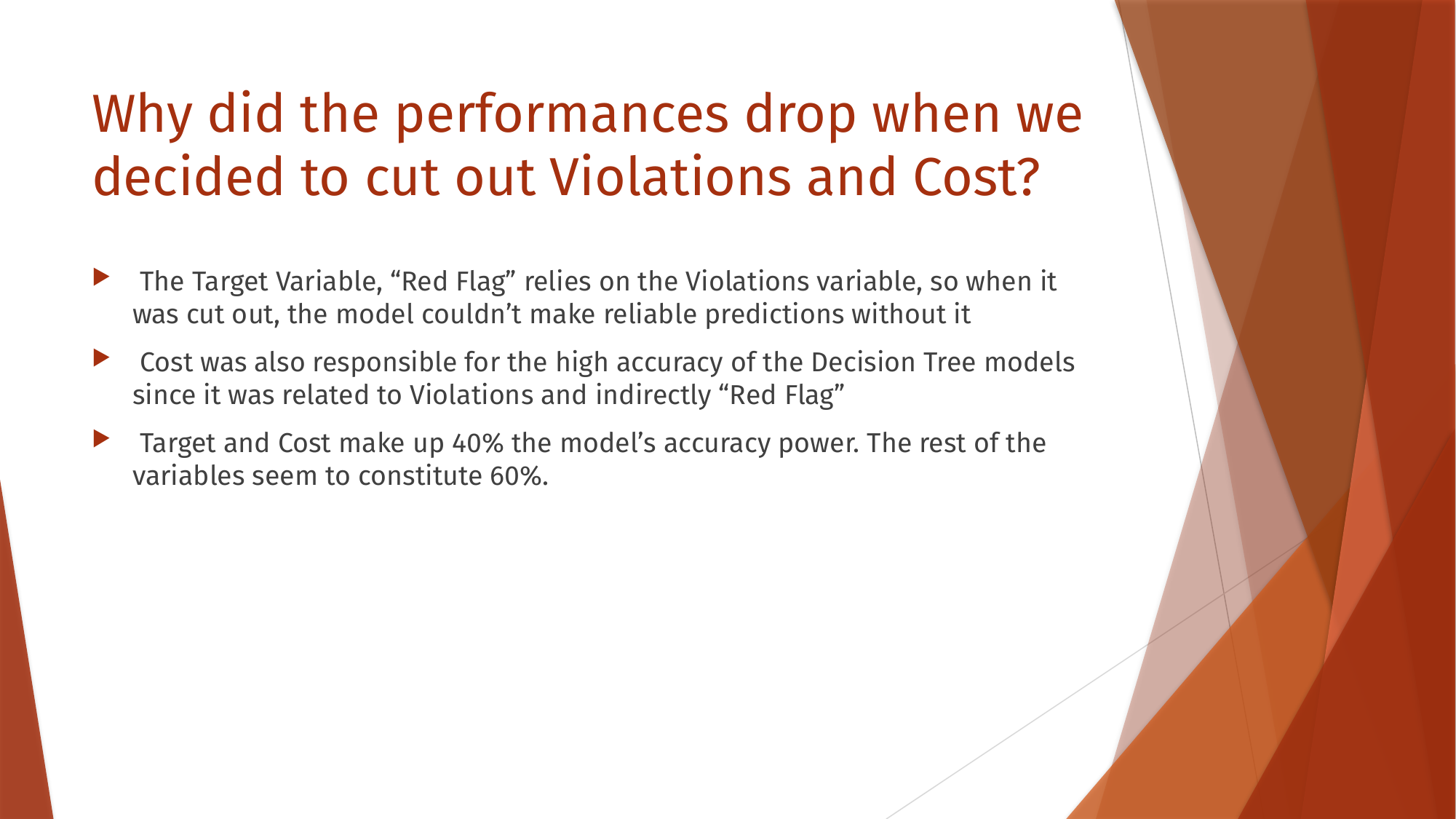

# Why did the performances drop when we decided to cut out Violations and Cost?
 The Target Variable, “Red Flag” relies on the Violations variable, so when it was cut out, the model couldn’t make reliable predictions without it
 Cost was also responsible for the high accuracy of the Decision Tree models since it was related to Violations and indirectly “Red Flag”
 Target and Cost make up 40% the model’s accuracy power. The rest of the variables seem to constitute 60%.